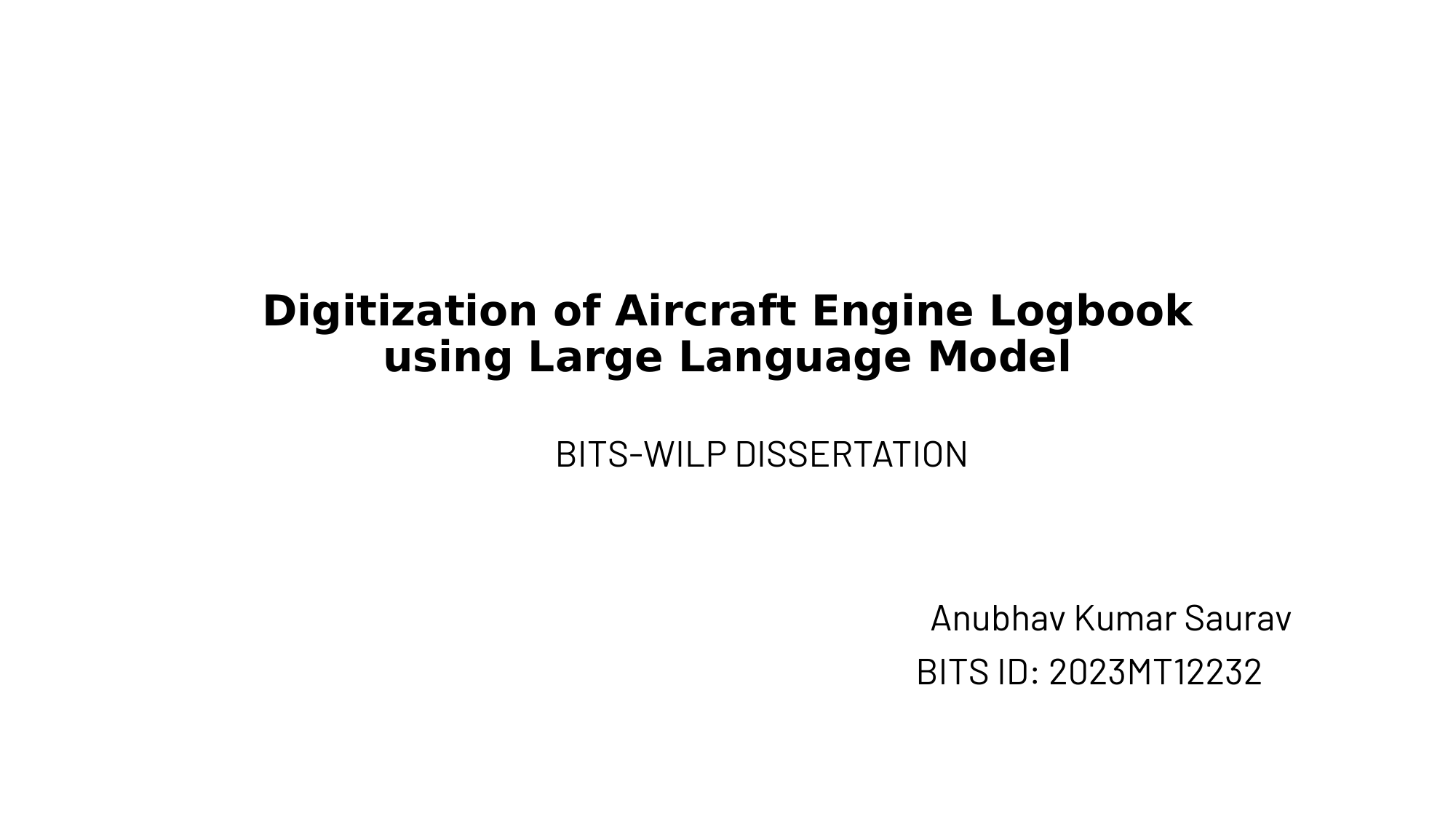

# Digitization of Aircraft Engine Logbook using Large Language Model
BITS-WILP DISSERTATION

						      Anubhav Kumar Saurav
                      					BITS ID: 2023MT12232